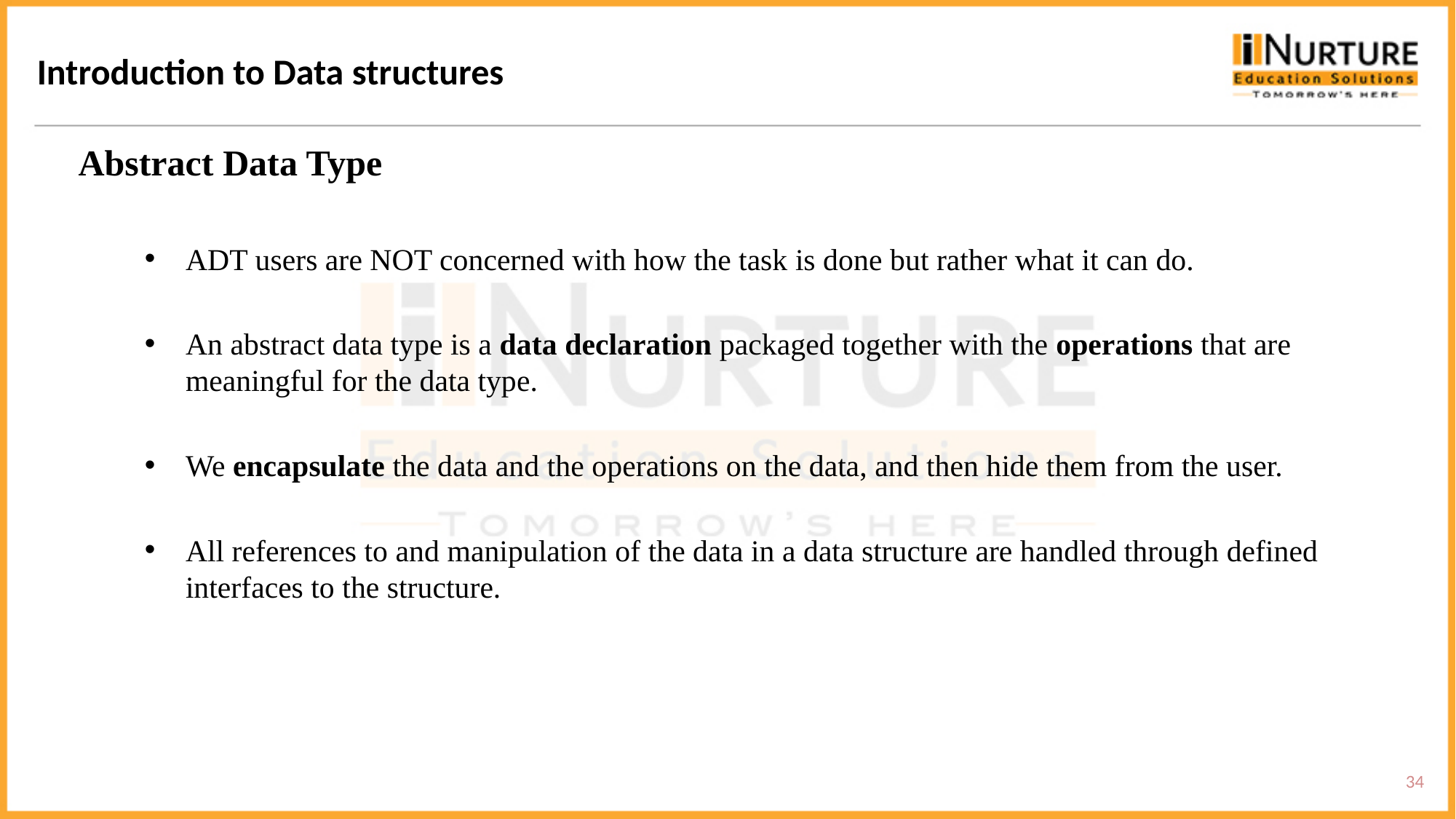

Introduction to Data structures
Abstract Data Type

ADT users are NOT concerned with how the task is done but rather what it can do.

An abstract data type is a data declaration packaged together with the operations that are meaningful for the data type.

We encapsulate the data and the operations on the data, and then hide them from the user.

All references to and manipulation of the data in a data structure are handled through defined interfaces to the structure.
34